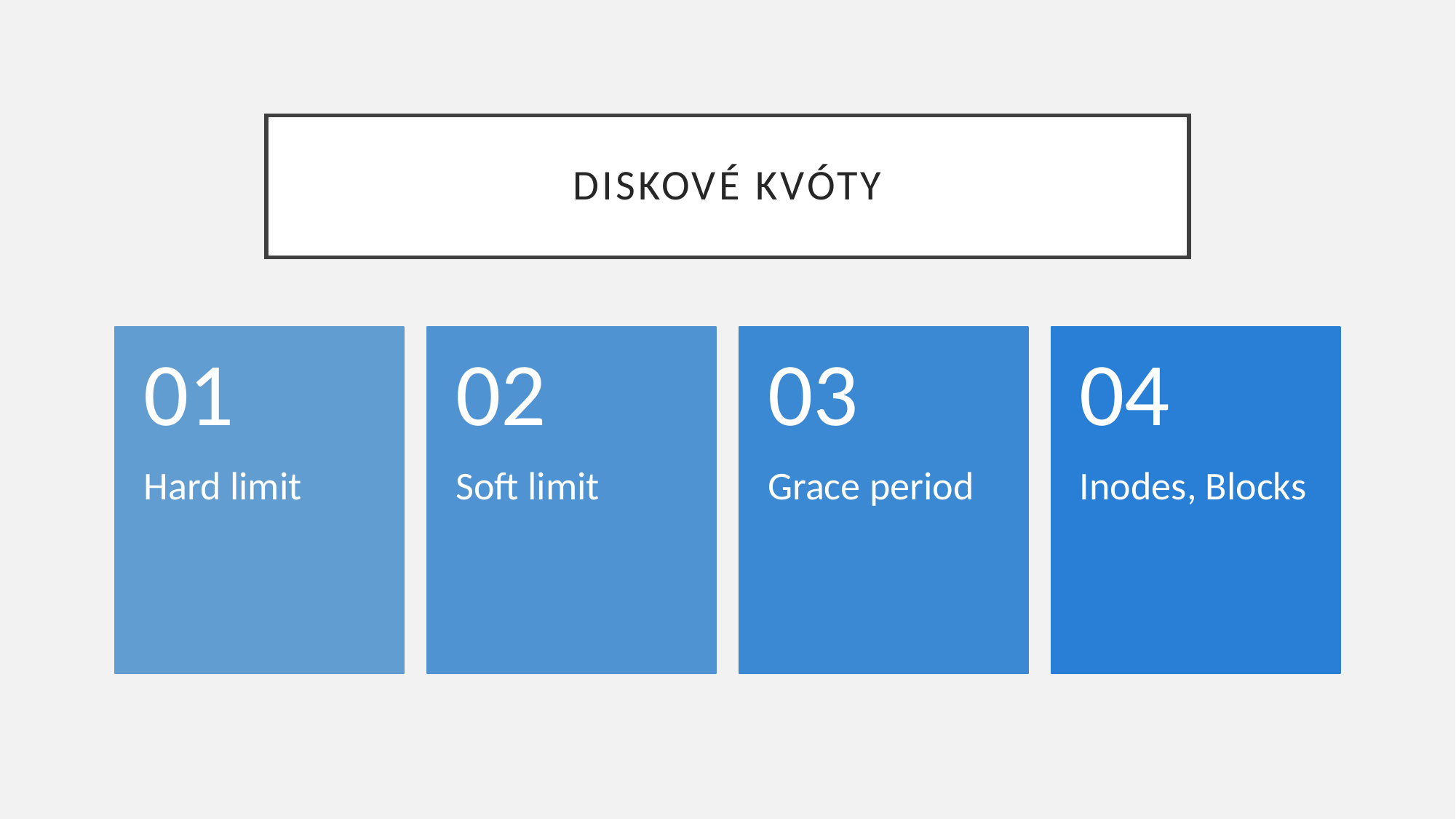

# Diskové kvóty
Hard limit
01
Soft limit
02
Grace period
03
Inodes, Blocks
04